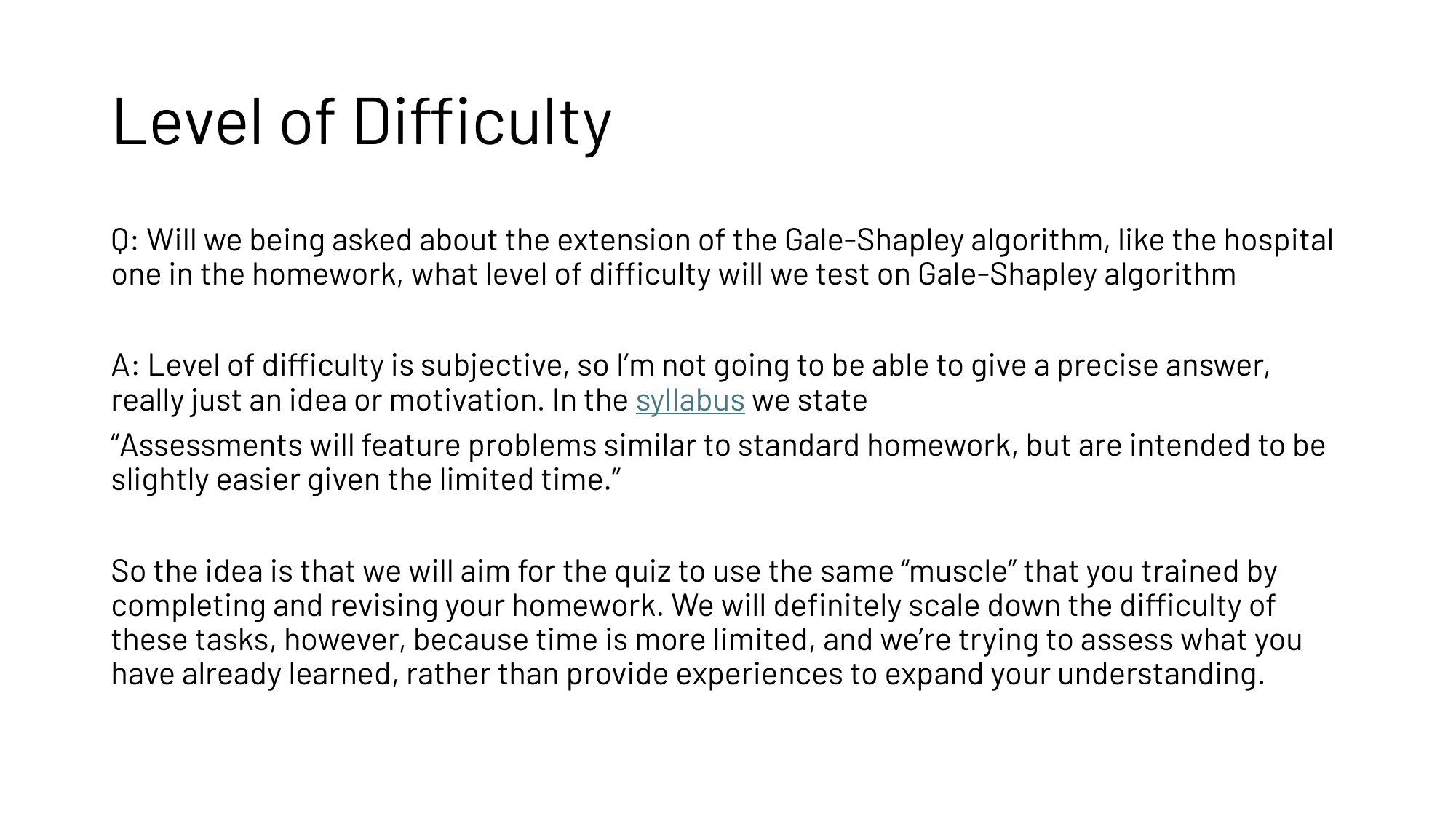

# Level of Difficulty
Q: Will we being asked about the extension of the Gale-Shapley algorithm, like the hospital one in the homework, what level of difficulty will we test on Gale-Shapley algorithm

A: Level of difficulty is subjective, so I’m not going to be able to give a precise answer, really just an idea or motivation. In the syllabus we state
“Assessments will feature problems similar to standard homework, but are intended to be slightly easier given the limited time.”

So the idea is that we will aim for the quiz to use the same “muscle” that you trained by completing and revising your homework. We will definitely scale down the difficulty of these tasks, however, because time is more limited, and we’re trying to assess what you have already learned, rather than provide experiences to expand your understanding.